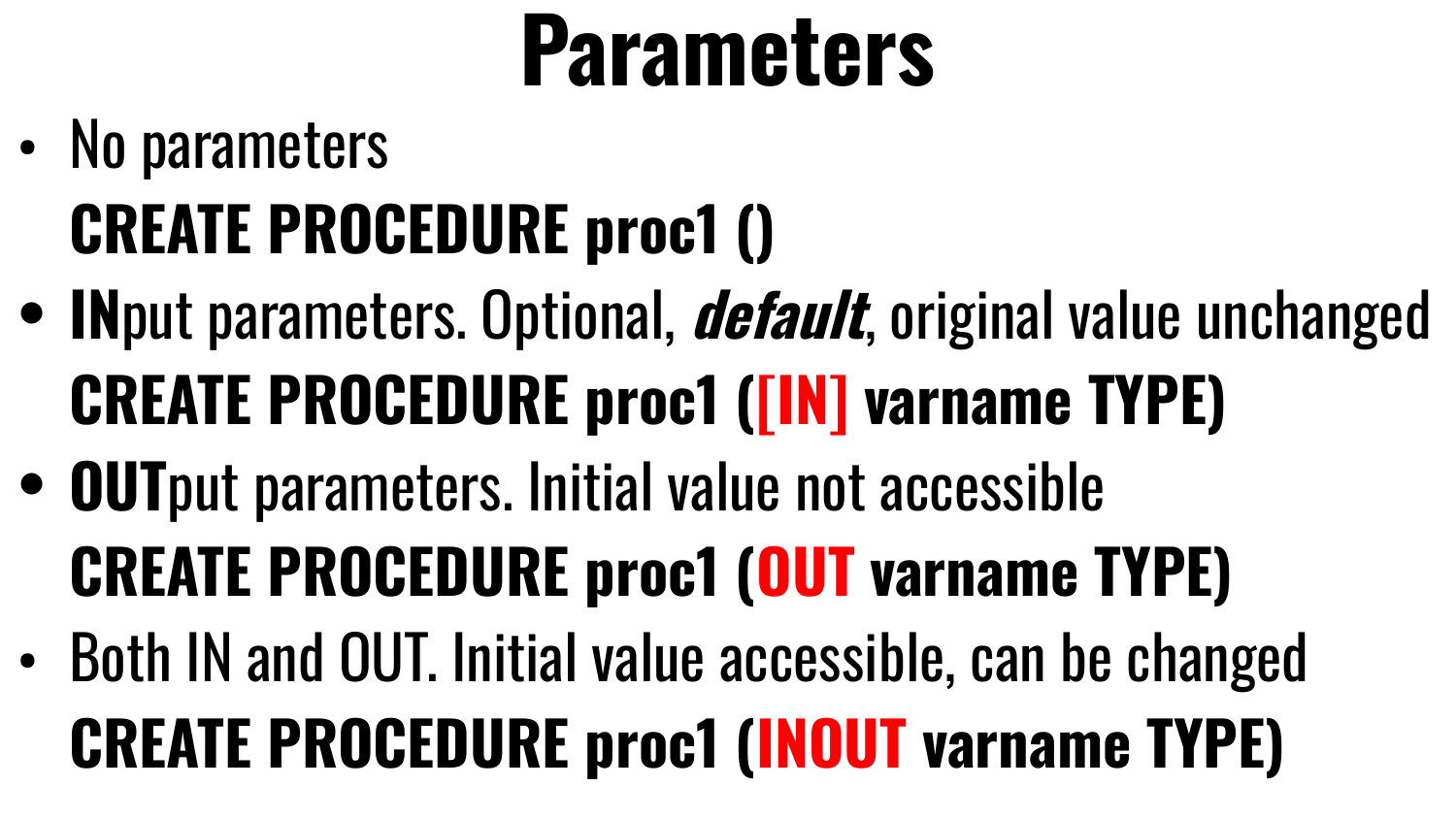

# Parameters
No parameters
	CREATE PROCEDURE proc1 ()
INput parameters. Optional, default, original value unchanged
	CREATE PROCEDURE proc1 ([IN] varname TYPE)
OUTput parameters. Initial value not accessible
	CREATE PROCEDURE proc1 (OUT varname TYPE)
Both IN and OUT. Initial value accessible, can be changed
	CREATE PROCEDURE proc1 (INOUT varname TYPE)